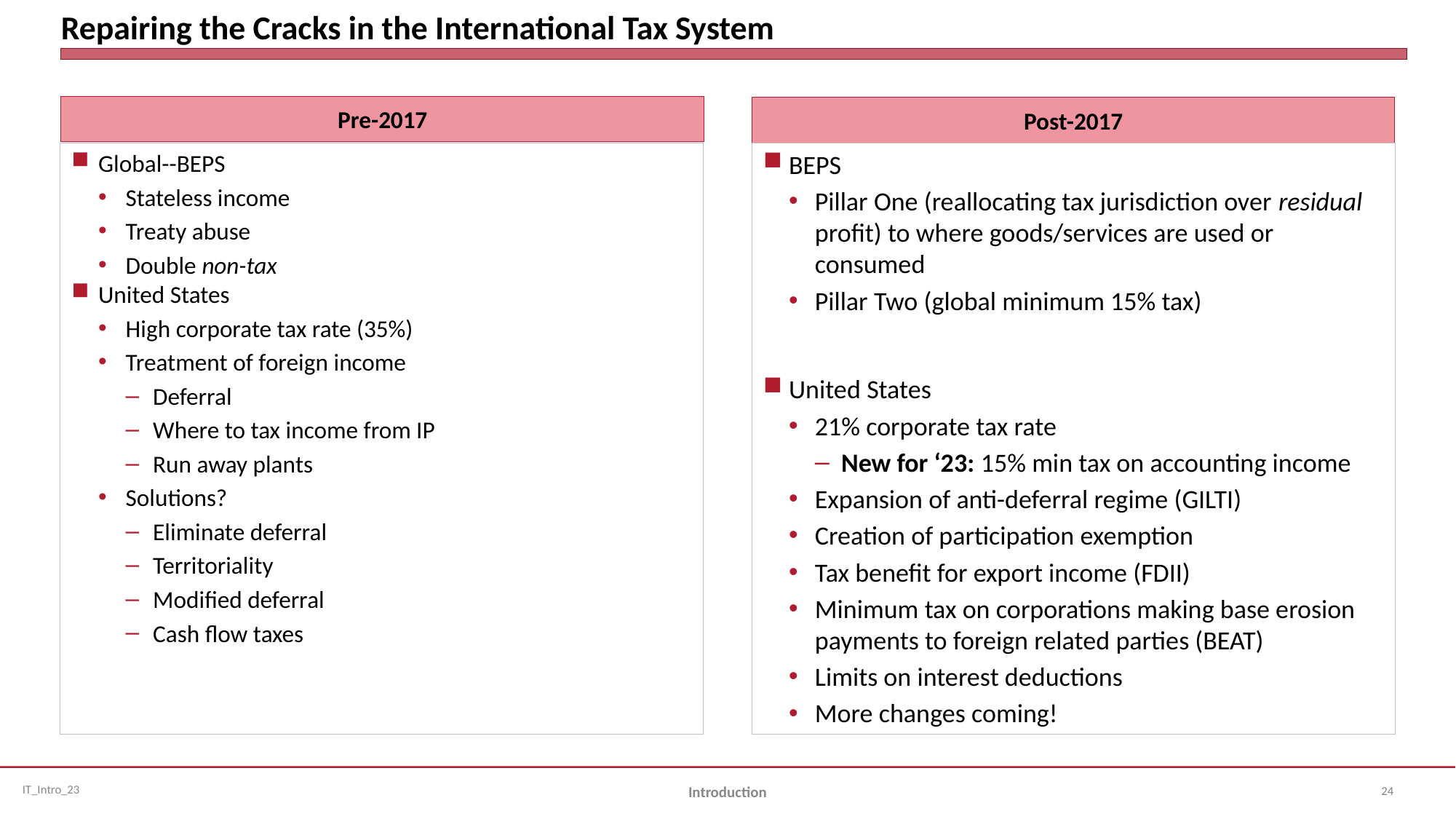

# Repairing the Cracks in the International Tax System
Pre-2017
Post-2017
Global--BEPS
Stateless income
Treaty abuse
Double non-tax
United States
High corporate tax rate (35%)
Treatment of foreign income
Deferral
Where to tax income from IP
Run away plants
Solutions?
Eliminate deferral
Territoriality
Modified deferral
Cash flow taxes
BEPS
Pillar One (reallocating tax jurisdiction over residual profit) to where goods/services are used or consumed
Pillar Two (global minimum 15% tax)

United States
21% corporate tax rate
New for ‘23: 15% min tax on accounting income
Expansion of anti-deferral regime (GILTI)
Creation of participation exemption
Tax benefit for export income (FDII)
Minimum tax on corporations making base erosion payments to foreign related parties (BEAT)
Limits on interest deductions
More changes coming!
24
Introduction